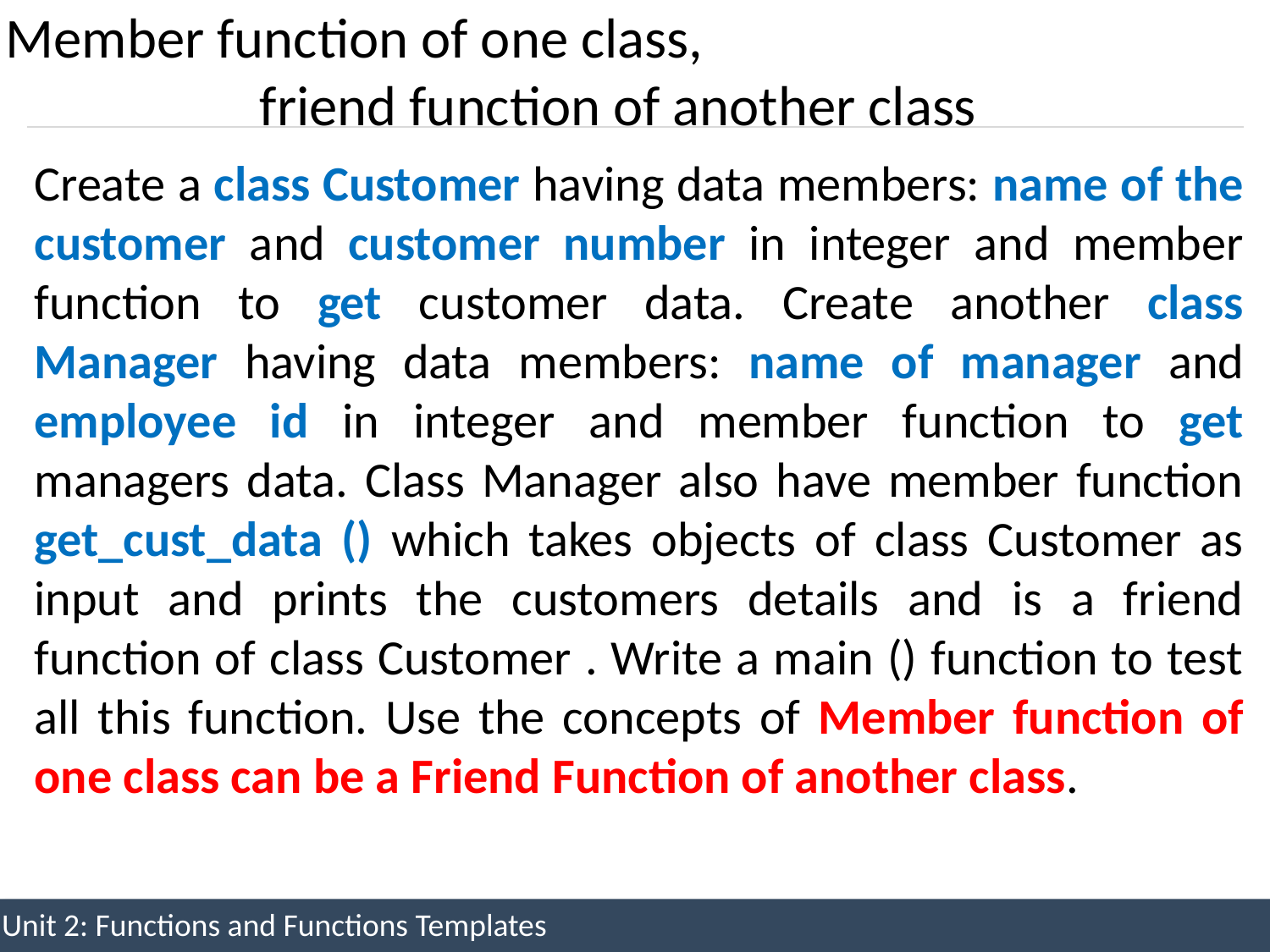

# Member function of one class, 						friend function of another class

Create a class Customer having data members: name of the customer and customer number in integer and member function to get customer data. Create another class Manager having data members: name of manager and employee id in integer and member function to get managers data. Class Manager also have member function get_cust_data () which takes objects of class Customer as input and prints the customers details and is a friend function of class Customer . Write a main () function to test all this function. Use the concepts of Member function of one class can be a Friend Function of another class.

Unit 2: Functions and Functions Templates

78